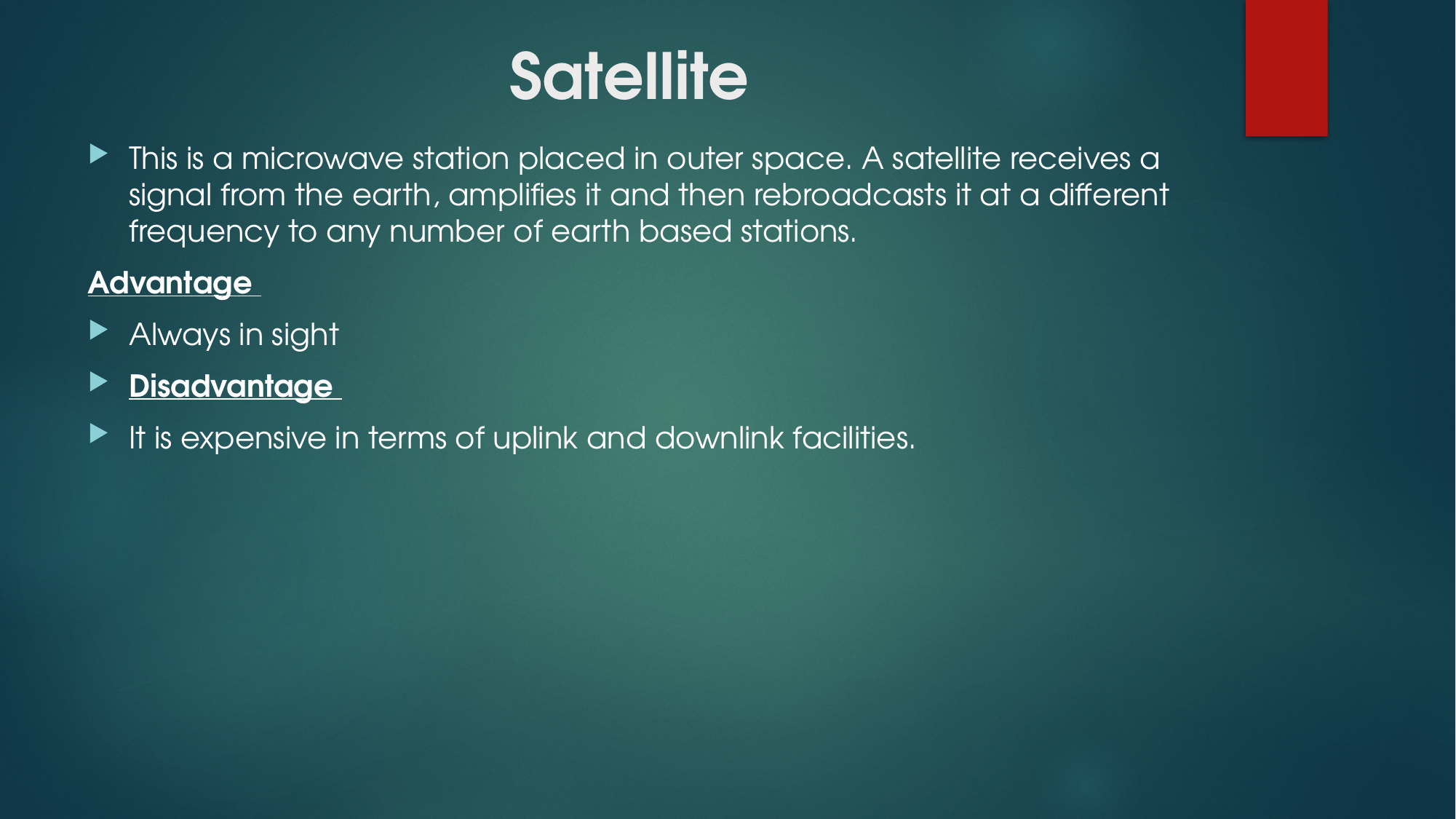

# Satellite
This is a microwave station placed in outer space. A satellite receives a signal from the earth, amplifies it and then rebroadcasts it at a different frequency to any number of earth based stations.
Advantage
Always in sight
Disadvantage
It is expensive in terms of uplink and downlink facilities.